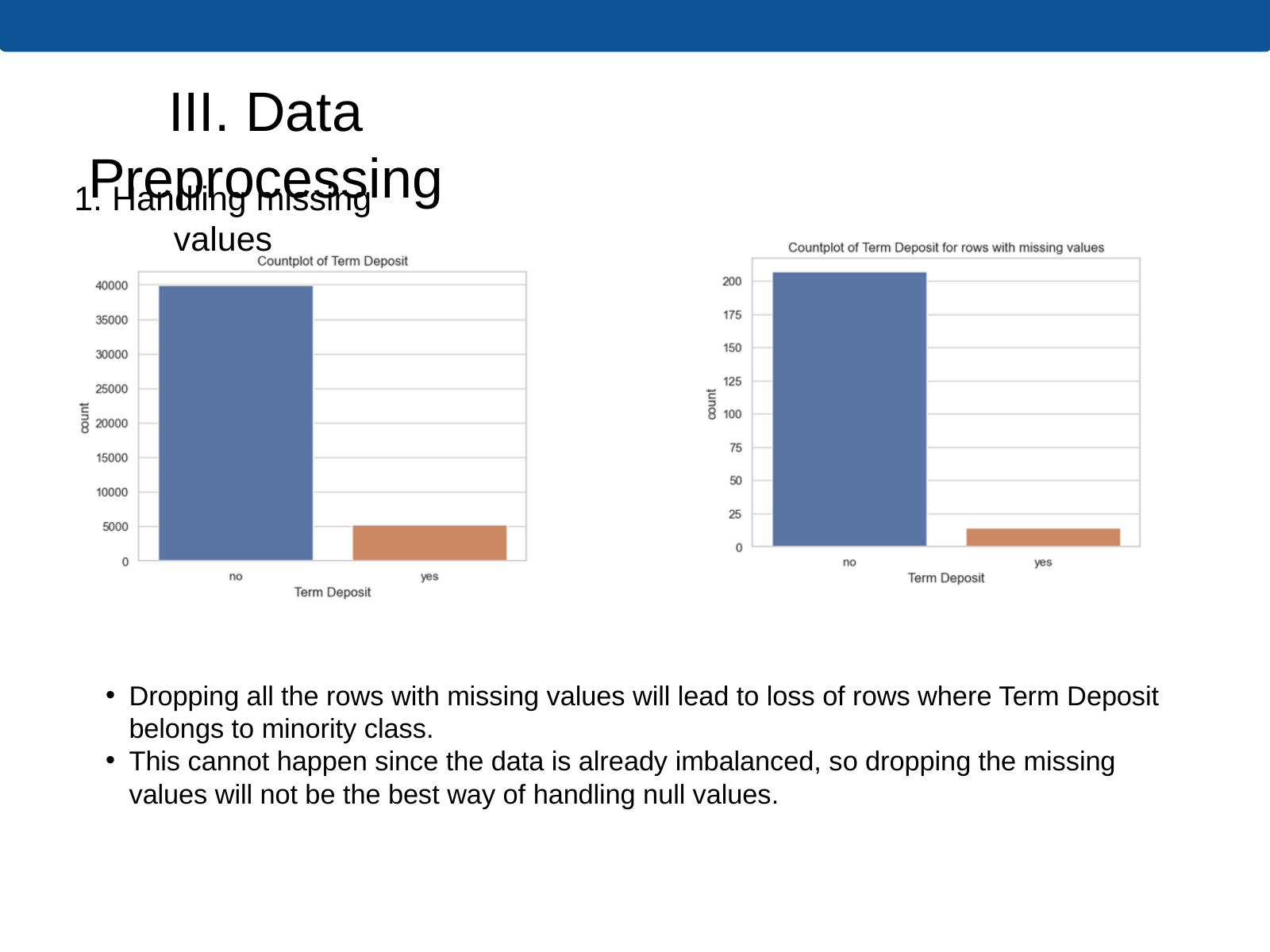

III. Data Preprocessing
1. Handling missing values

Dropping all the rows with missing values will lead to loss of rows where Term Deposit belongs to minority class.
This cannot happen since the data is already imbalanced, so dropping the missing values will not be the best way of handling null values.
Excellence and Service